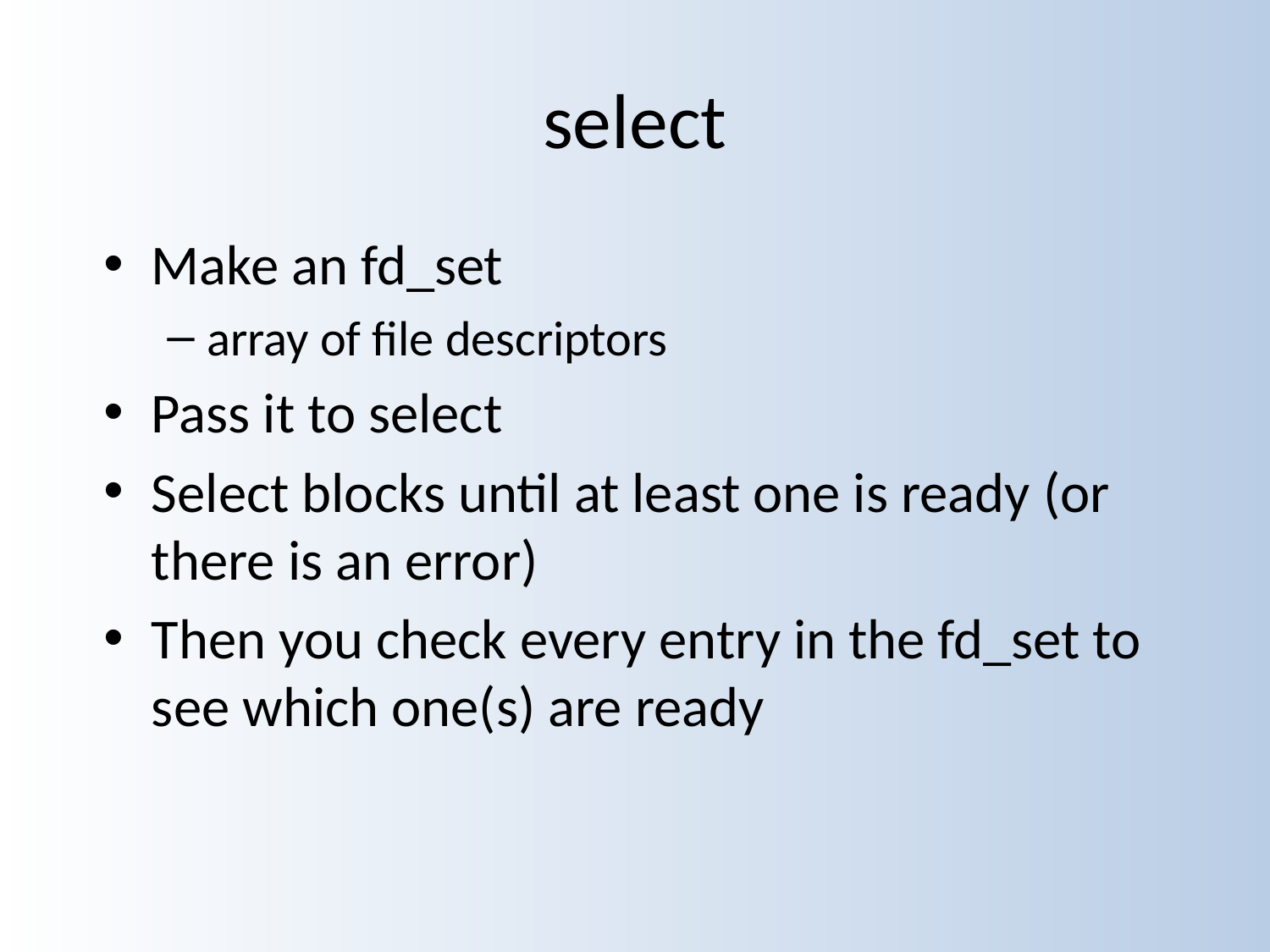

# select
Make an fd_set
array of file descriptors
Pass it to select
Select blocks until at least one is ready (or there is an error)
Then you check every entry in the fd_set to see which one(s) are ready